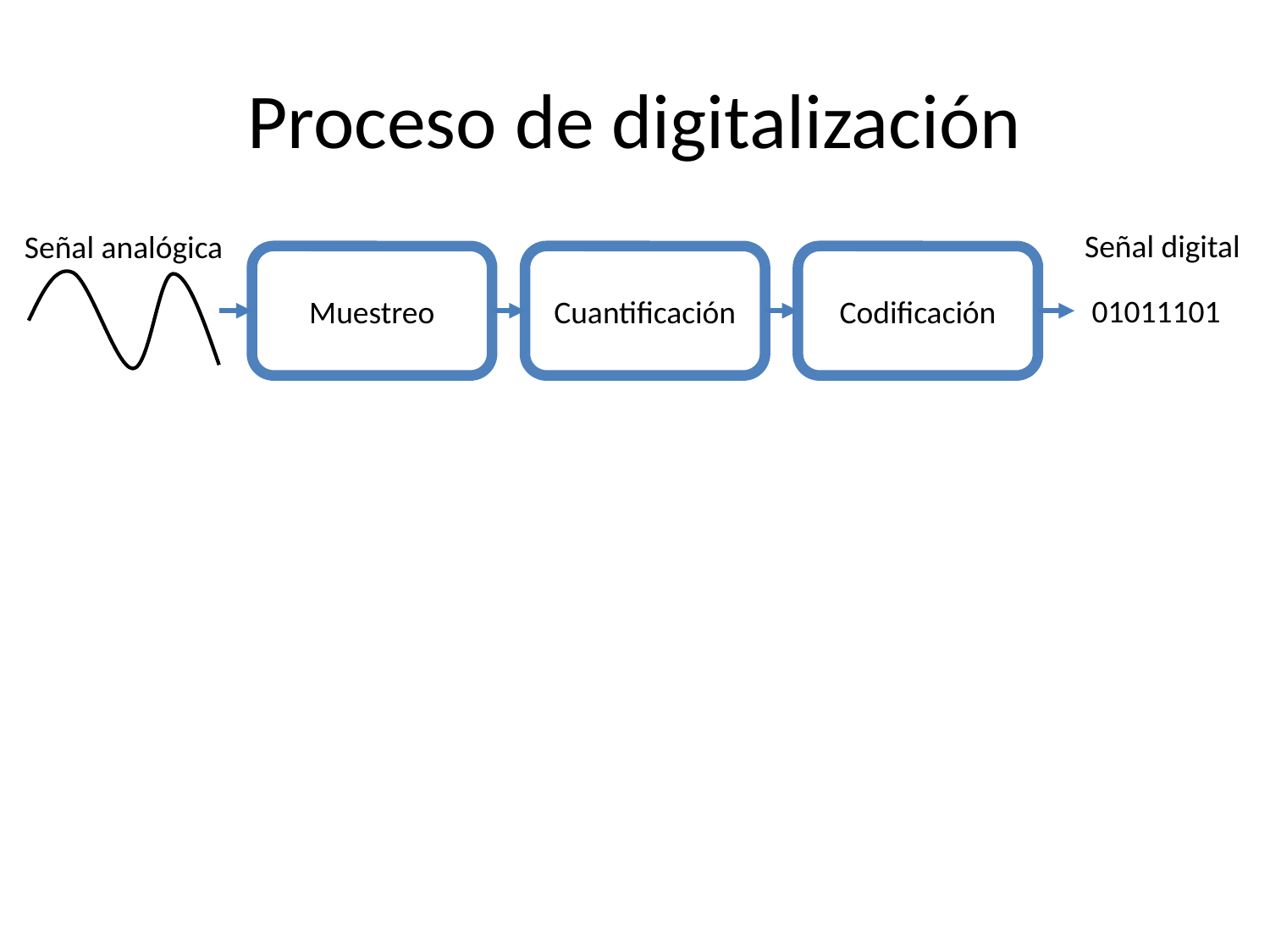

# Proceso de digitalización
Señal digital
Señal analógica
Muestreo
Cuantificación
Codificación

01011101